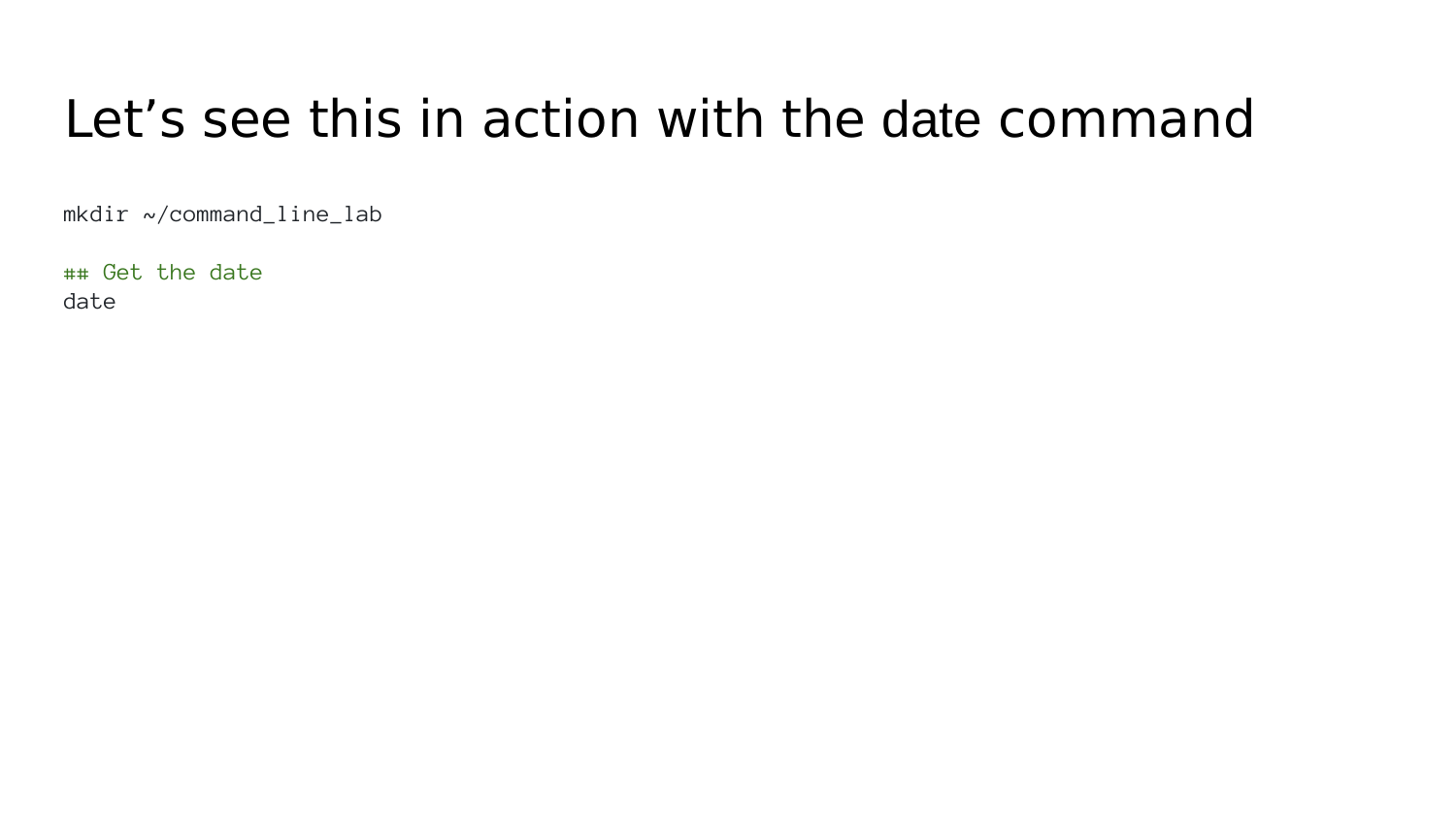

# Let’s see this in action with the date command
mkdir ~/command_line_lab

## Get the date
date